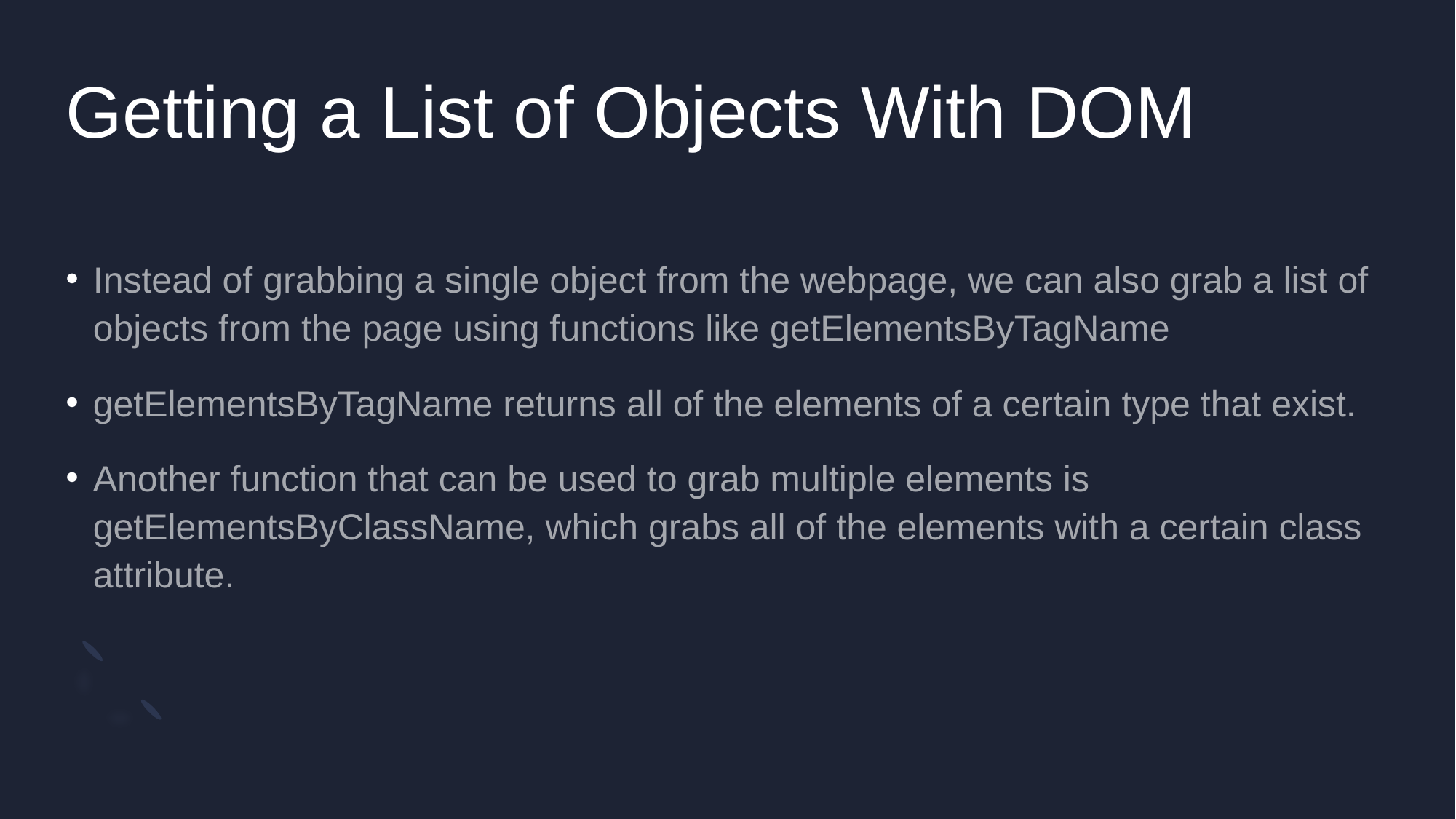

# Getting a List of Objects With DOM
Instead of grabbing a single object from the webpage, we can also grab a list of objects from the page using functions like getElementsByTagName
getElementsByTagName returns all of the elements of a certain type that exist.
Another function that can be used to grab multiple elements is getElementsByClassName, which grabs all of the elements with a certain class attribute.